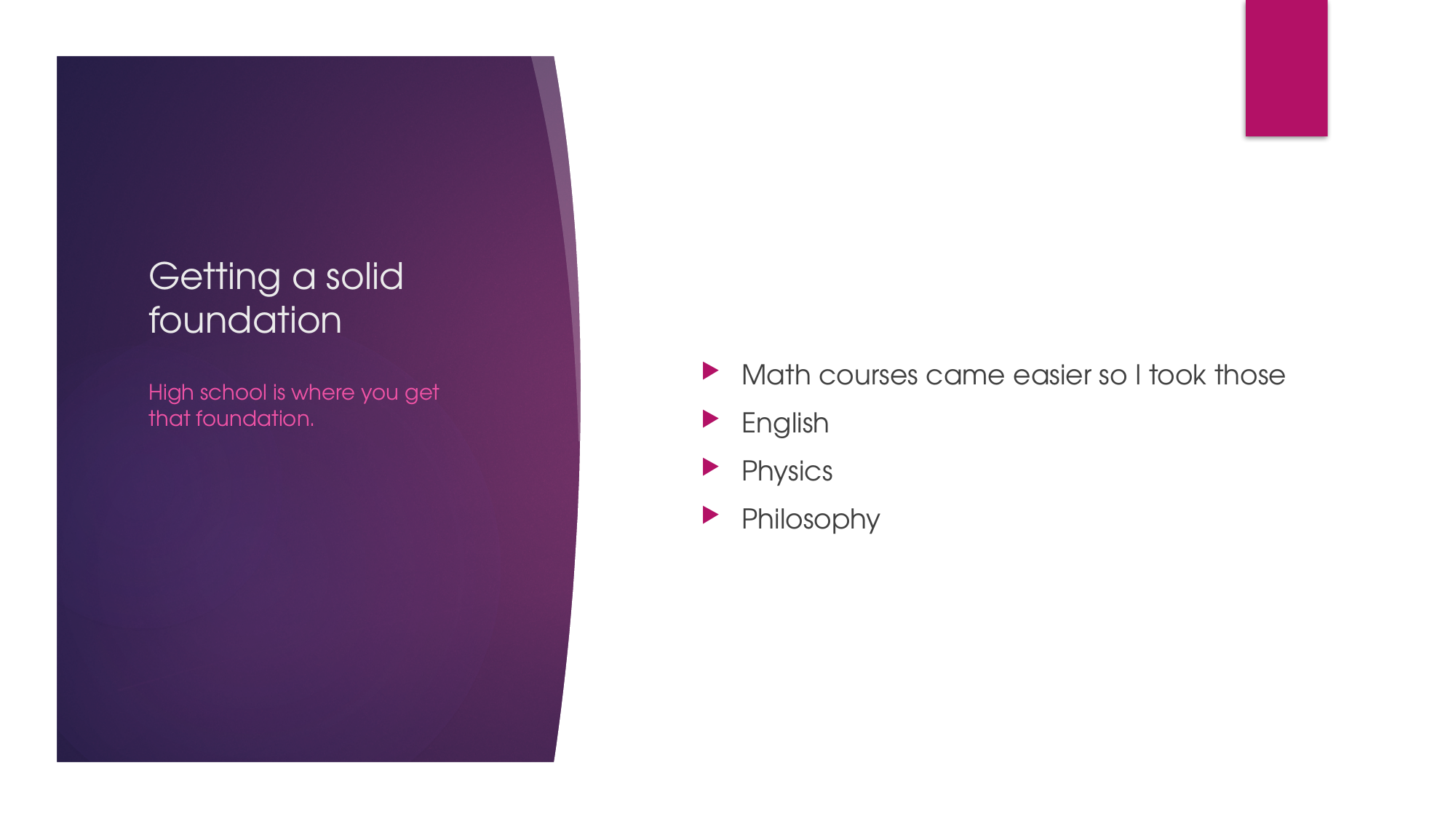

# Getting a solid foundation
Math courses came easier so I took those
English
Physics
Philosophy
High school is where you get that foundation.